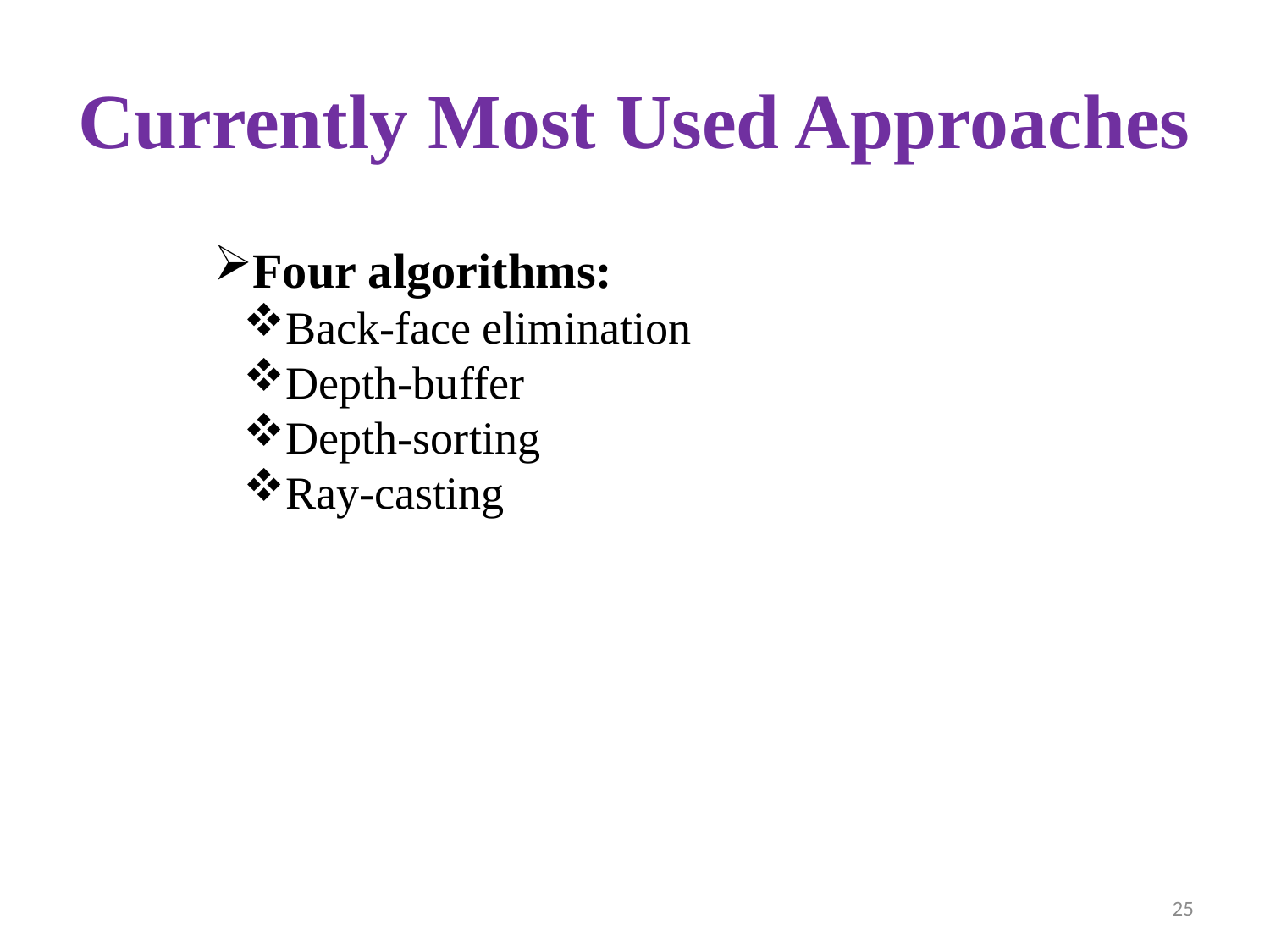

Currently Most Used Approaches
Four algorithms:
Back-face elimination
Depth-buffer
Depth-sorting
Ray-casting

25